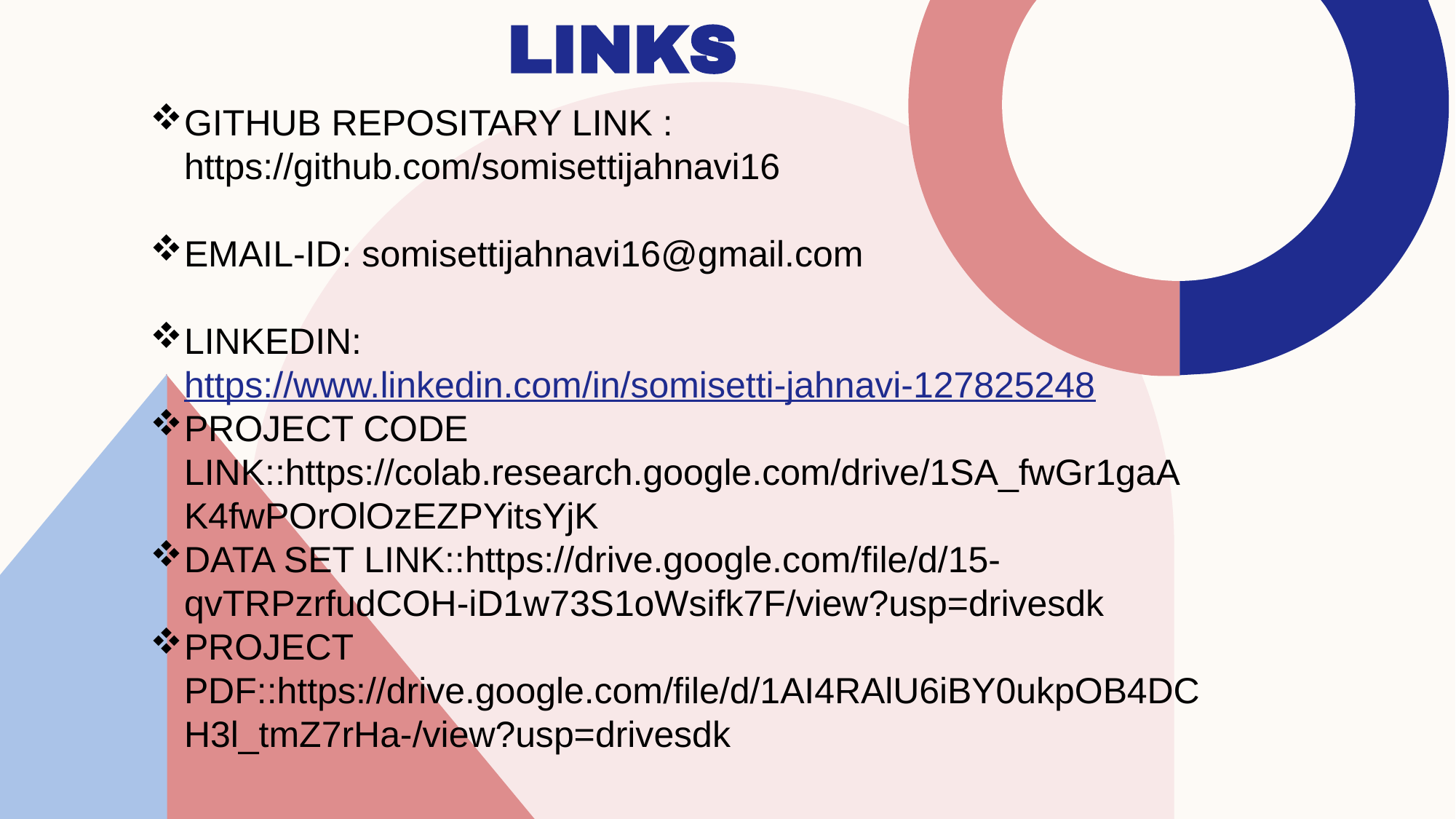

# LINKS
GITHUB REPOSITARY LINK :  https://github.com/somisettijahnavi16

EMAIL-ID: somisettijahnavi16@gmail.com

LINKEDIN: https://www.linkedin.com/in/somisetti-jahnavi-127825248
PROJECT CODE LINK::https://colab.research.google.com/drive/1SA_fwGr1gaAK4fwPOrOlOzEZPYitsYjK
DATA SET LINK::https://drive.google.com/file/d/15-qvTRPzrfudCOH-iD1w73S1oWsifk7F/view?usp=drivesdk
PROJECT PDF::https://drive.google.com/file/d/1AI4RAlU6iBY0ukpOB4DCH3l_tmZ7rHa-/view?usp=drivesdk